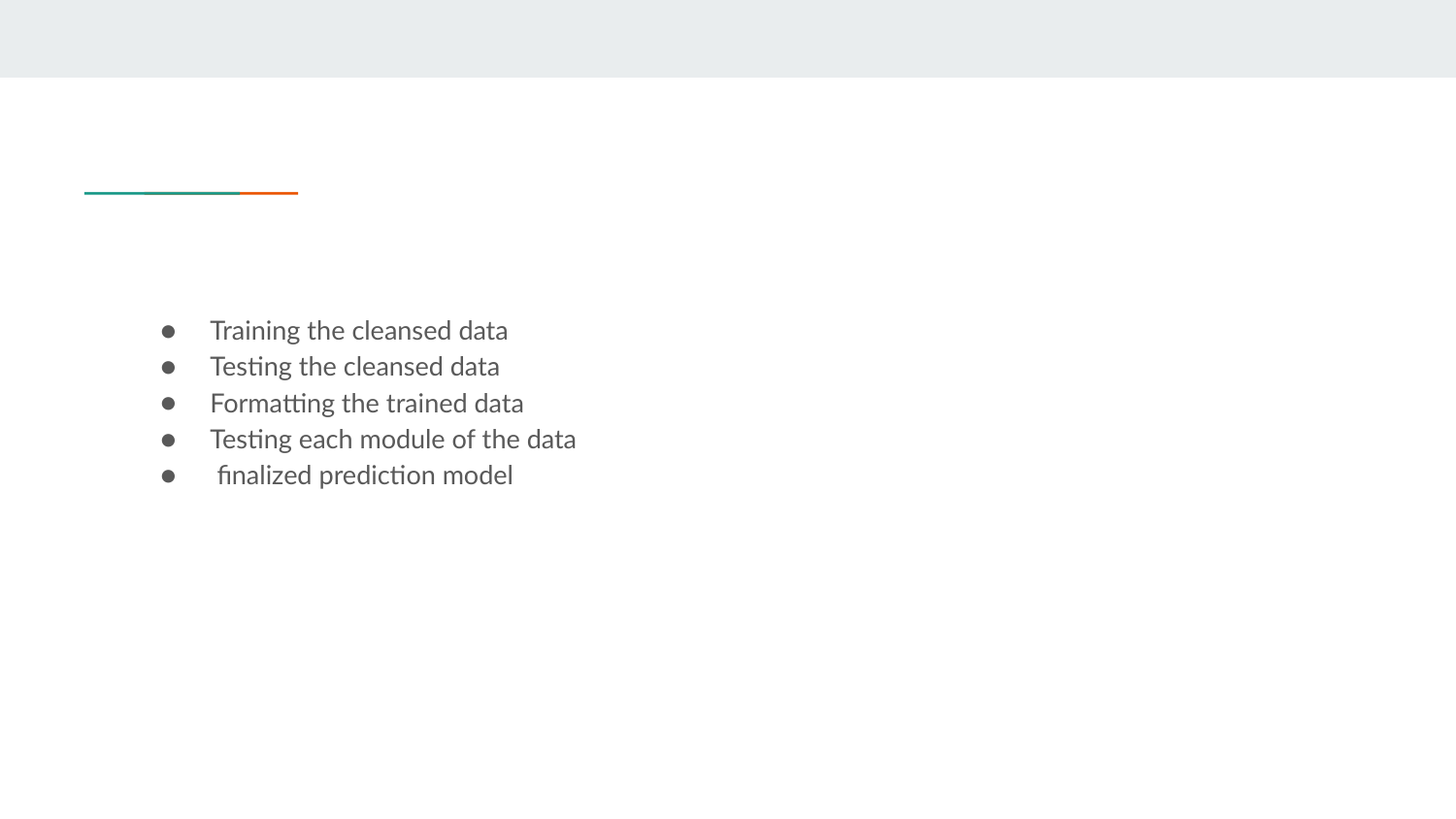

#
Training the cleansed data
Testing the cleansed data
Formatting the trained data
Testing each module of the data
 finalized prediction model